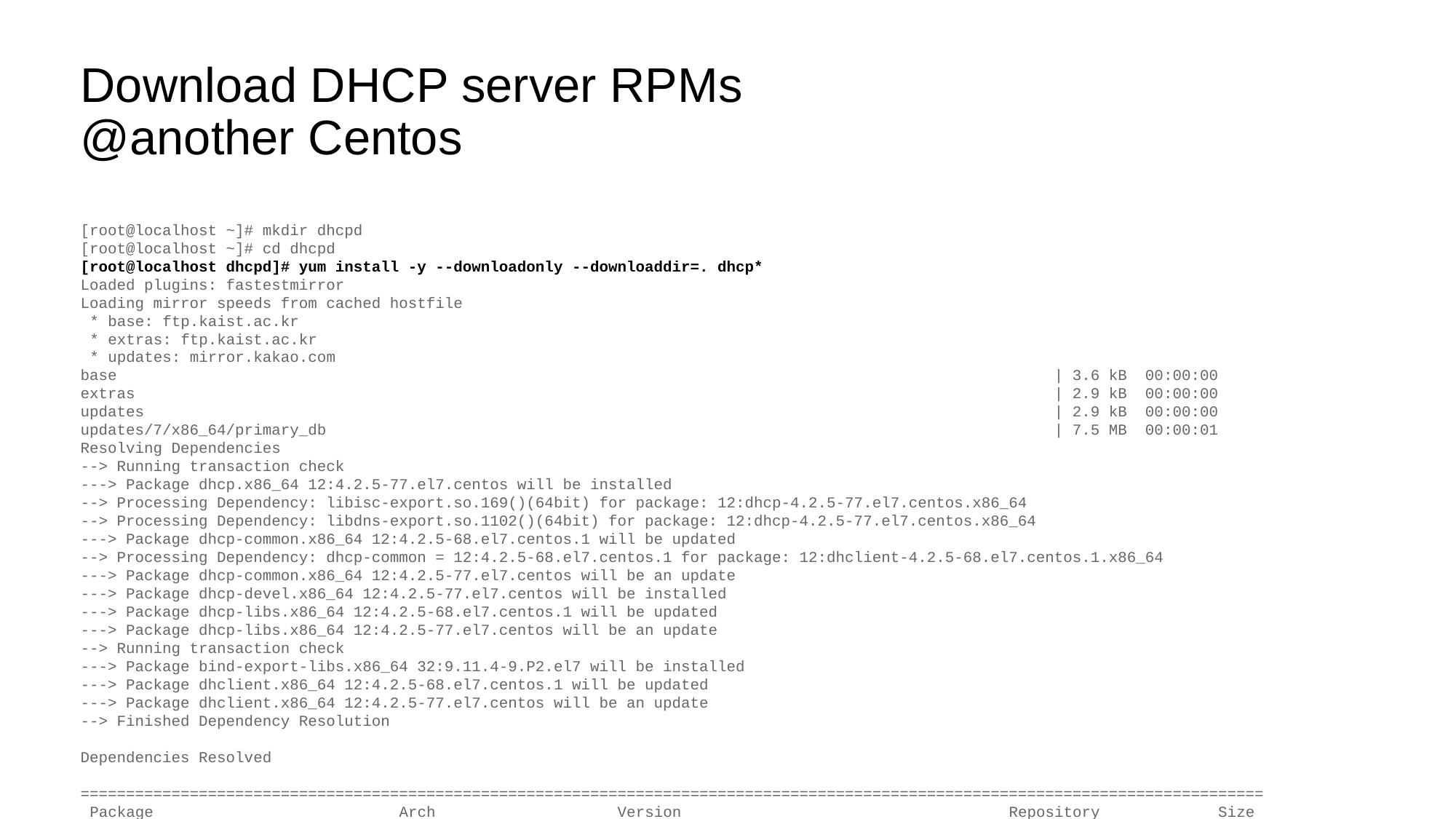

# Download DHCP server RPMs @another Centos
[root@localhost ~]# mkdir dhcpd
[root@localhost ~]# cd dhcpd
[root@localhost dhcpd]# yum install -y --downloadonly --downloaddir=. dhcp*
Loaded plugins: fastestmirror
Loading mirror speeds from cached hostfile
 * base: ftp.kaist.ac.kr
 * extras: ftp.kaist.ac.kr
 * updates: mirror.kakao.com
base                                                                                                       | 3.6 kB  00:00:00
extras                                                                                                     | 2.9 kB  00:00:00
updates                                                                                                    | 2.9 kB  00:00:00
updates/7/x86_64/primary_db                                                                                | 7.5 MB  00:00:01
Resolving Dependencies
--> Running transaction check
---> Package dhcp.x86_64 12:4.2.5-77.el7.centos will be installed
--> Processing Dependency: libisc-export.so.169()(64bit) for package: 12:dhcp-4.2.5-77.el7.centos.x86_64
--> Processing Dependency: libdns-export.so.1102()(64bit) for package: 12:dhcp-4.2.5-77.el7.centos.x86_64
---> Package dhcp-common.x86_64 12:4.2.5-68.el7.centos.1 will be updated
--> Processing Dependency: dhcp-common = 12:4.2.5-68.el7.centos.1 for package: 12:dhclient-4.2.5-68.el7.centos.1.x86_64
---> Package dhcp-common.x86_64 12:4.2.5-77.el7.centos will be an update
---> Package dhcp-devel.x86_64 12:4.2.5-77.el7.centos will be installed
---> Package dhcp-libs.x86_64 12:4.2.5-68.el7.centos.1 will be updated
---> Package dhcp-libs.x86_64 12:4.2.5-77.el7.centos will be an update
--> Running transaction check
---> Package bind-export-libs.x86_64 32:9.11.4-9.P2.el7 will be installed
---> Package dhclient.x86_64 12:4.2.5-68.el7.centos.1 will be updated
---> Package dhclient.x86_64 12:4.2.5-77.el7.centos will be an update
--> Finished Dependency Resolution

Dependencies Resolved

==================================================================================================================================
 Package                           Arch                    Version                                    Repository             Size
==================================================================================================================================
Installing:
 dhcp                              x86_64                  12:4.2.5-77.el7.centos                     base                  514 k
 dhcp-devel                        x86_64                  12:4.2.5-77.el7.centos                     base                  108 k
Updating:
 dhcp-common                       x86_64                  12:4.2.5-77.el7.centos                     base                  176 k
 dhcp-libs                         x86_64                  12:4.2.5-77.el7.centos                     base                  133 k
Installing for dependencies:
 bind-export-libs                  x86_64                  32:9.11.4-9.P2.el7                         base                  1.1 M
Updating for dependencies:
 dhclient                          x86_64                  12:4.2.5-77.el7.centos                     base                  285 k

Transaction Summary
==================================================================================================================================
Install  2 Packages (+1 Dependent package)
Upgrade  2 Packages (+1 Dependent package)

Total download size: 2.3 M
Background downloading packages, then exiting:
Delta RPMs disabled because /usr/bin/applydeltarpm not installed.
(1/6): dhclient-4.2.5-77.el7.centos.x86_64.rpm                                                             | 285 kB  00:00:00
(2/6): dhcp-common-4.2.5-77.el7.centos.x86_64.rpm                                                          | 176 kB  00:00:00
(3/6): bind-export-libs-9.11.4-9.P2.el7.x86_64.rpm                                                         | 1.1 MB  00:00:00
(4/6): dhcp-libs-4.2.5-77.el7.centos.x86_64.rpm                                                            | 133 kB  00:00:00
(5/6): dhcp-devel-4.2.5-77.el7.centos.x86_64.rpm                                                           | 108 kB  00:00:00
(6/6): dhcp-4.2.5-77.el7.centos.x86_64.rpm                                                                 | 514 kB  00:00:01
----------------------------------------------------------------------------------------------------------------------------------
Total                                                                                             1.3 MB/s | 2.3 MB  00:00:01
exiting because "Download Only" specified
[root@localhost dhcpd]#